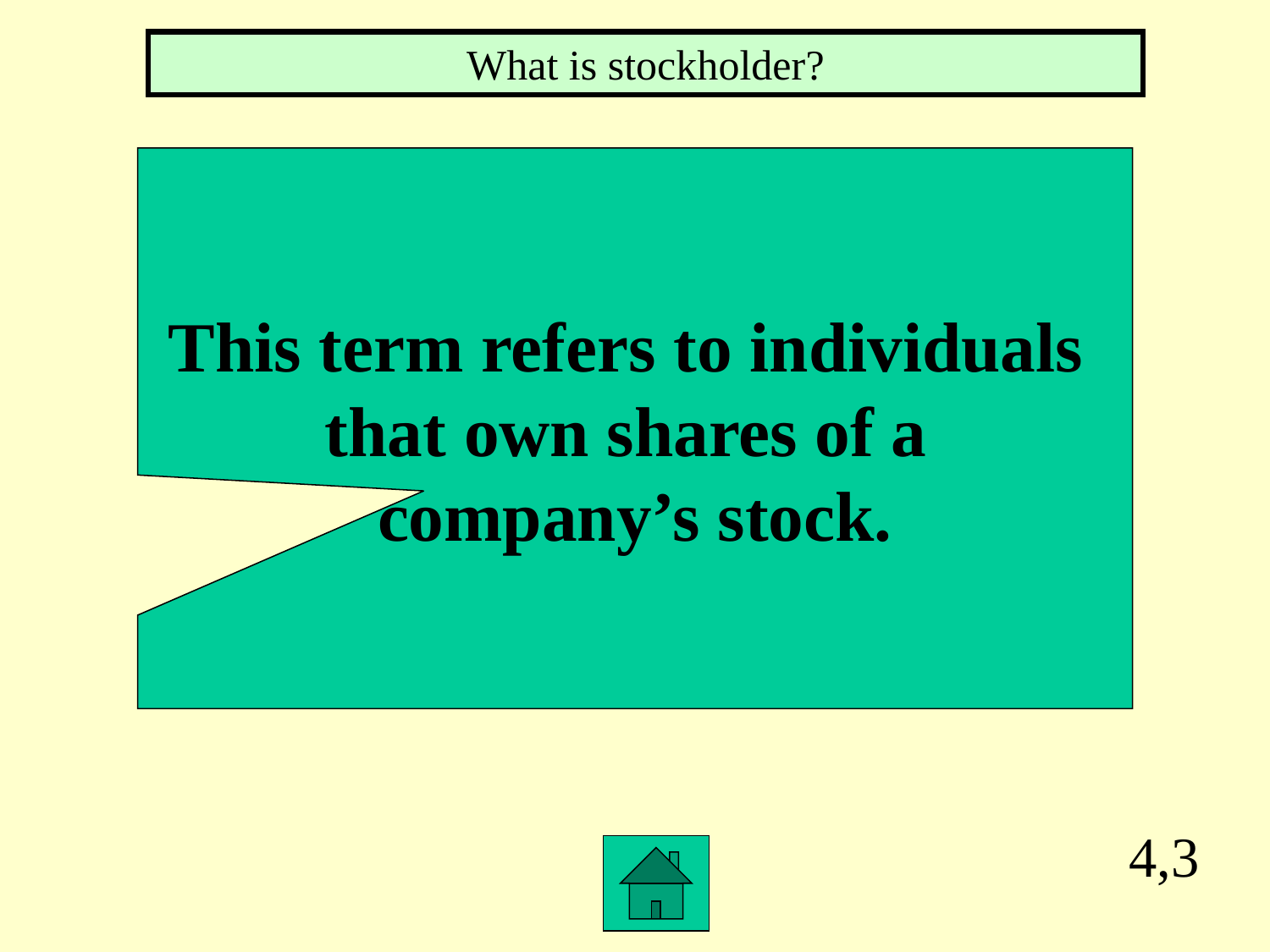

What is stockholder?
This term refers to individuals
that own shares of a
company’s stock.
4,3